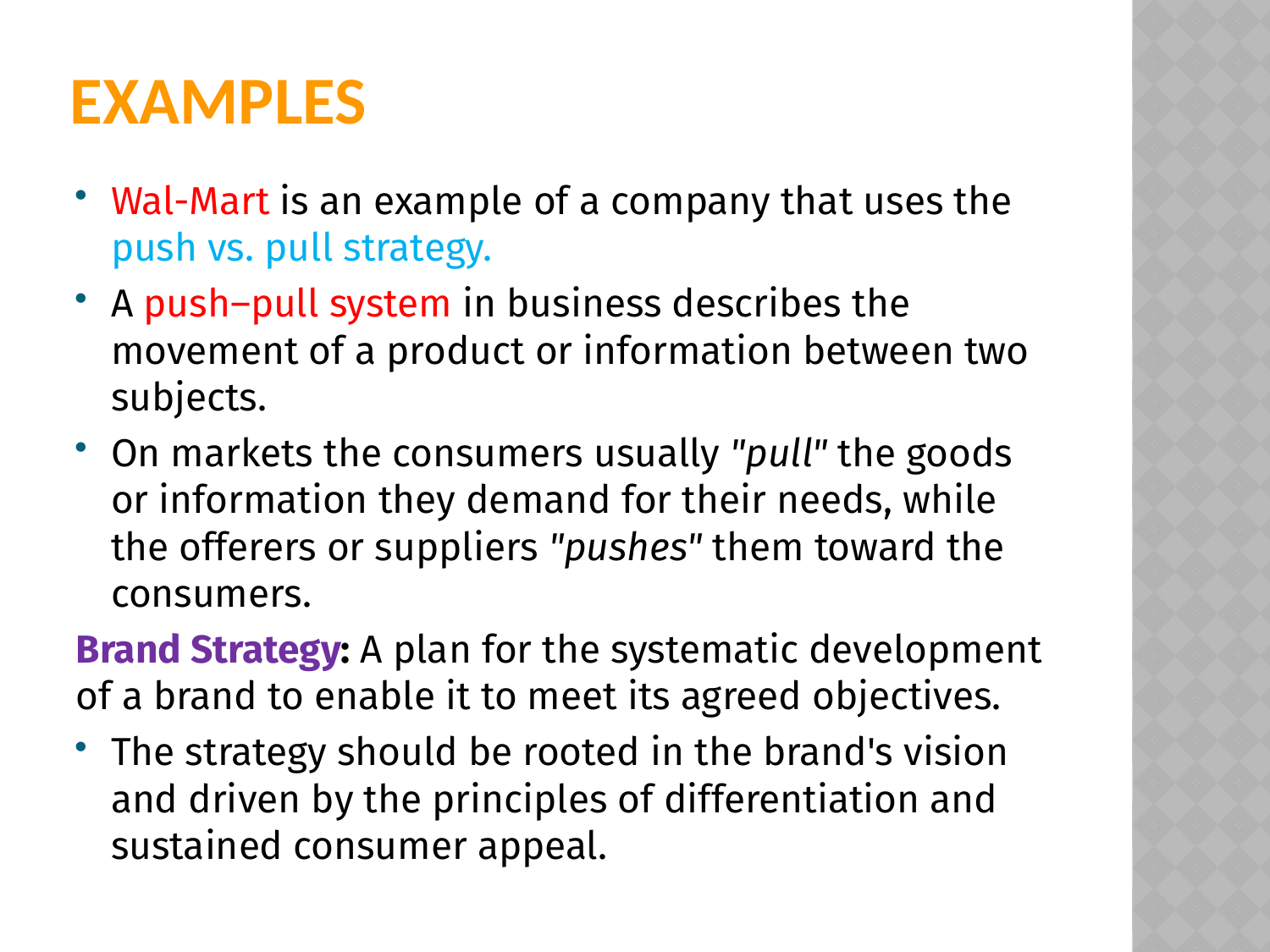

# eXAMPLEs
Wal-Mart is an example of a company that uses the push vs. pull strategy.
A push–pull system in business describes the movement of a product or information between two subjects.
On markets the consumers usually "pull" the goods or information they demand for their needs, while the offerers or suppliers "pushes" them toward the consumers.
Brand Strategy: A plan for the systematic development of a brand to enable it to meet its agreed objectives.
The strategy should be rooted in the brand's vision and driven by the principles of differentiation and sustained consumer appeal.